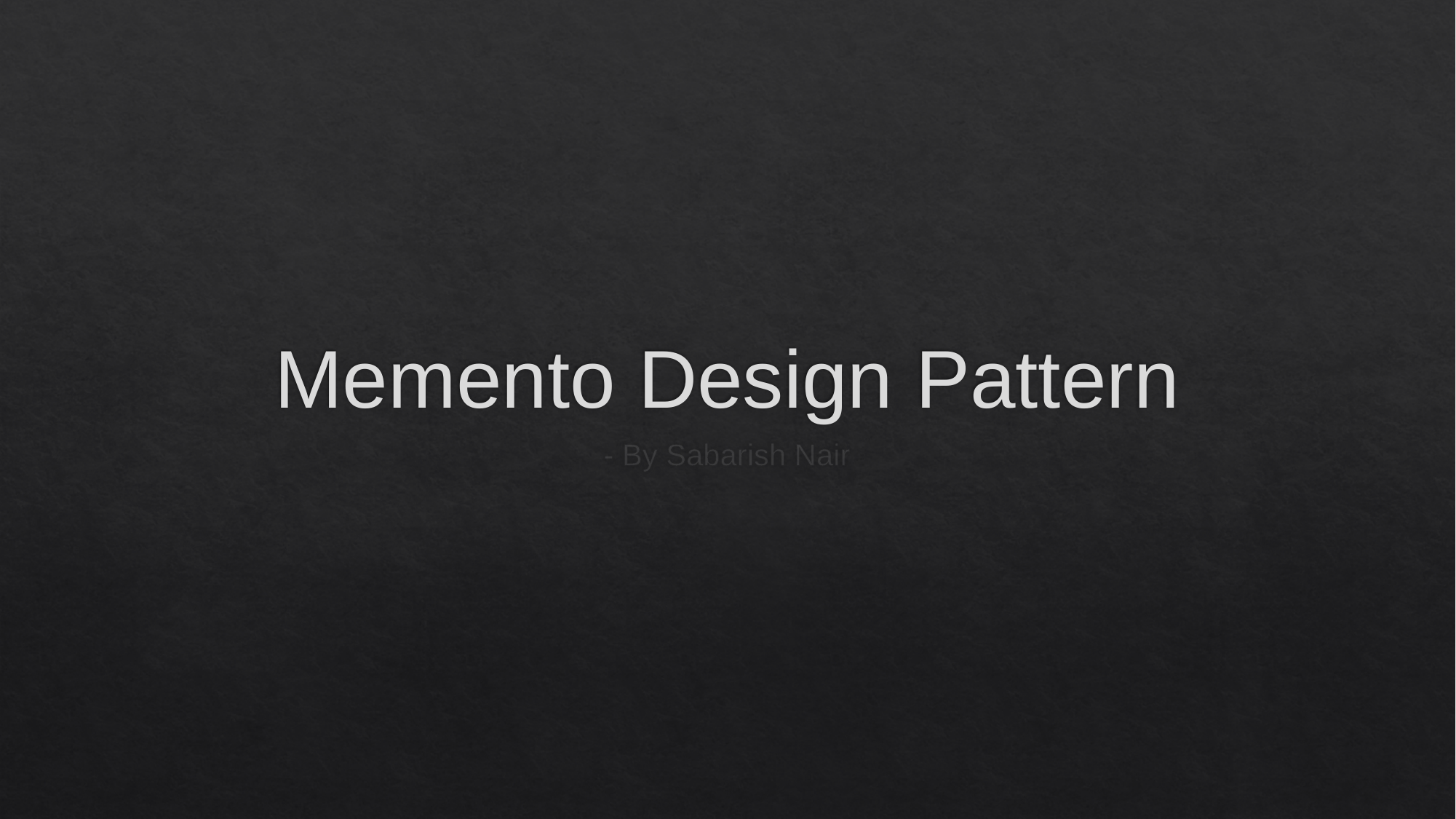

# Memento Design Pattern
- By Sabarish Nair